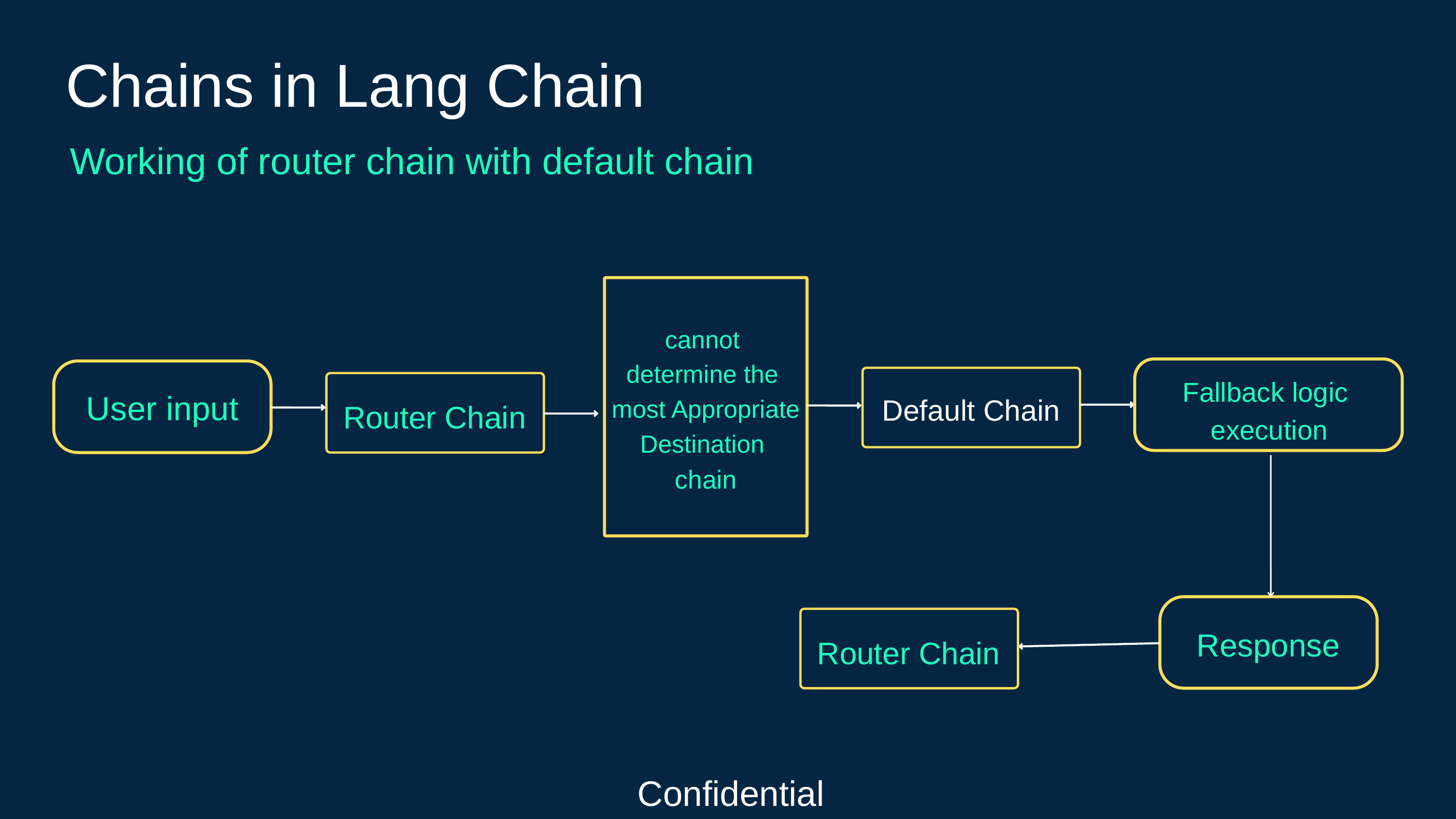

Chains in Lang Chain
Working of router chain with default chain

cannot
determine the
most Appropriate Destination
chain

Fallback logic
execution

User input
Default Chain
Router Chain

Response
Router Chain

Confidential